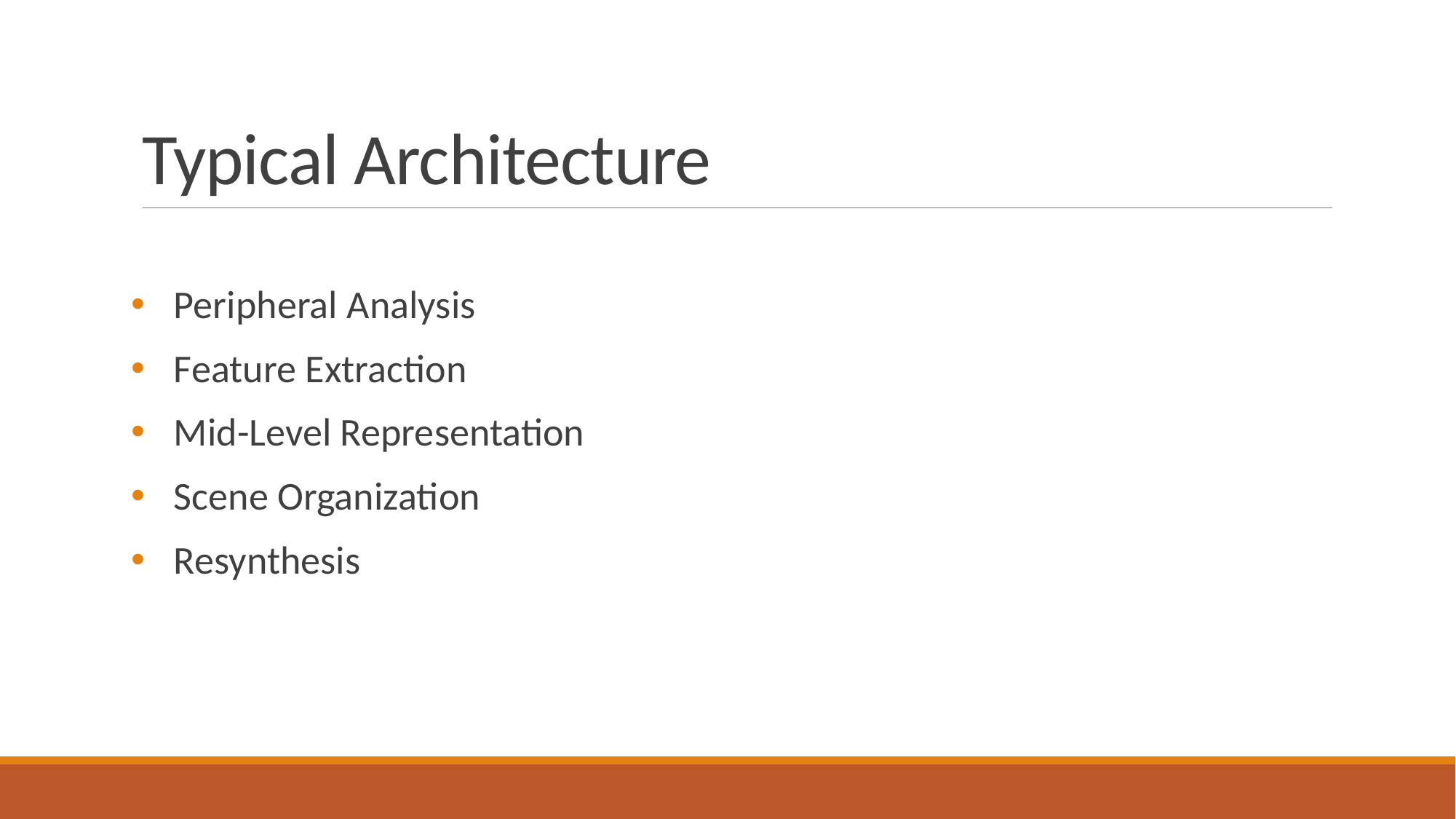

# Typical Architecture
Peripheral Analysis
Feature Extraction
Mid-Level Representation
Scene Organization
Resynthesis